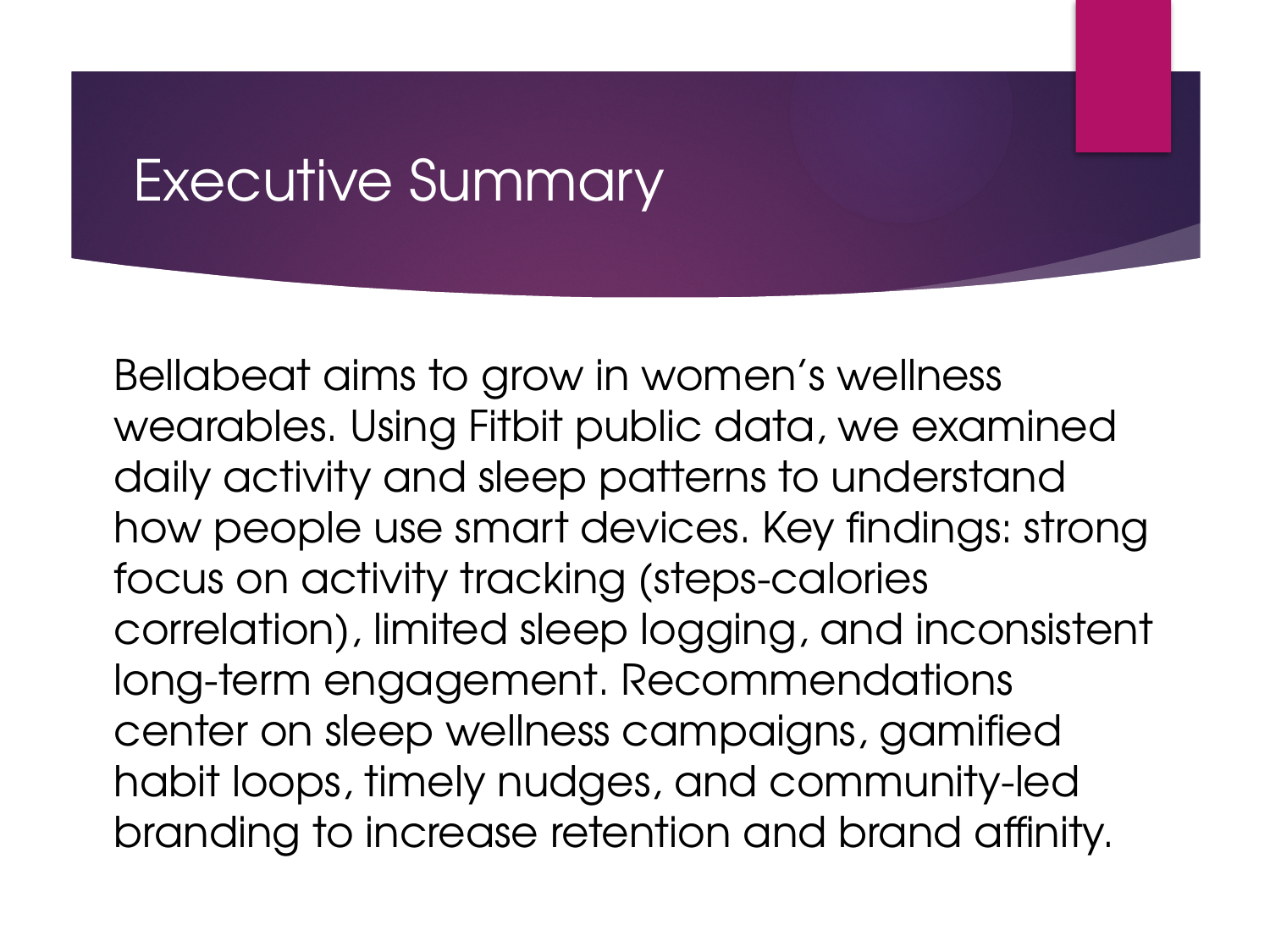

# Executive Summary
Bellabeat aims to grow in women’s wellness wearables. Using Fitbit public data, we examined daily activity and sleep patterns to understand how people use smart devices. Key findings: strong focus on activity tracking (steps-calories correlation), limited sleep logging, and inconsistent long-term engagement. Recommendations center on sleep wellness campaigns, gamified habit loops, timely nudges, and community-led branding to increase retention and brand affinity.